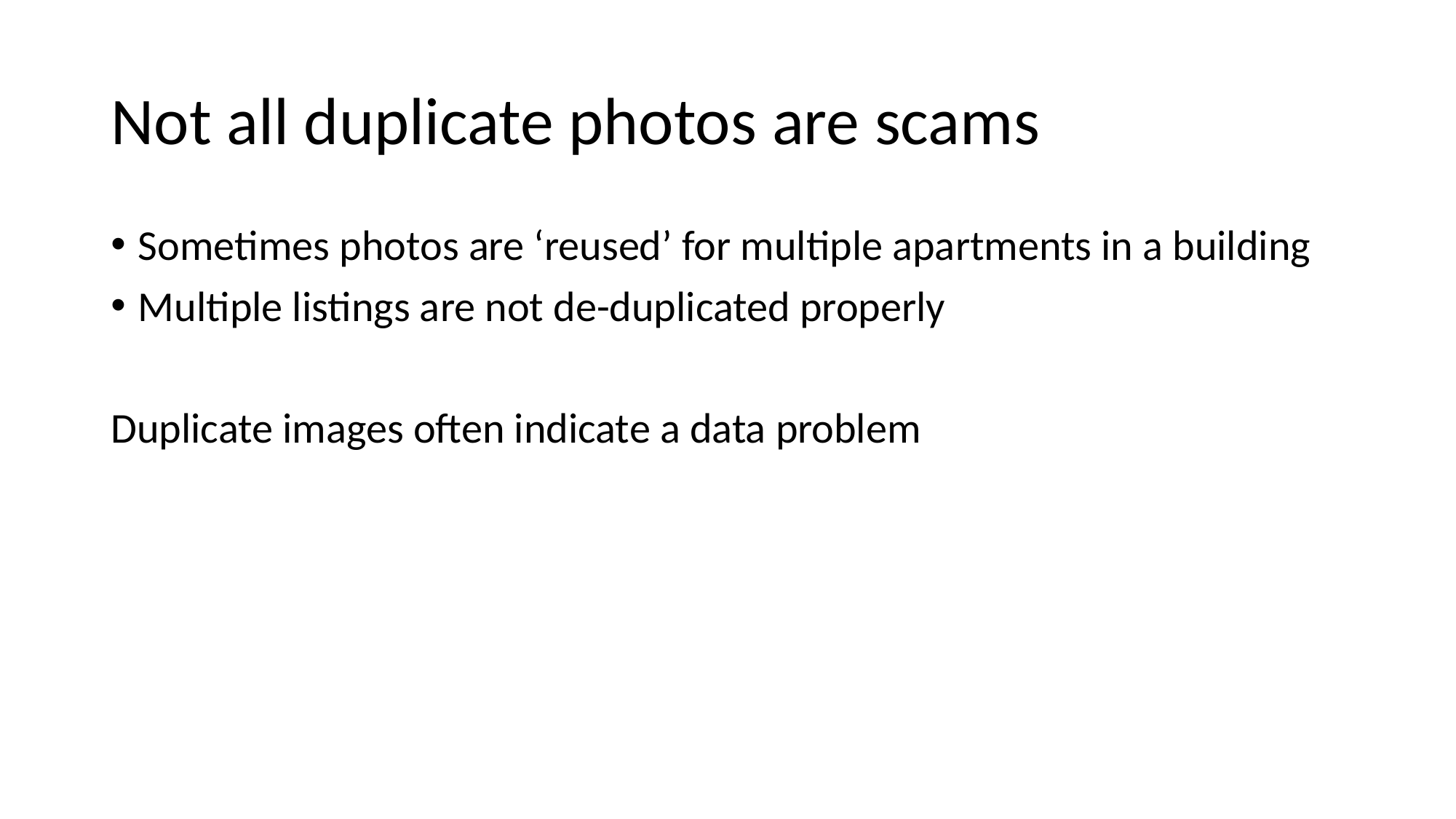

# Not all duplicate photos are scams
Sometimes photos are ‘reused’ for multiple apartments in a building
Multiple listings are not de-duplicated properly

Duplicate images often indicate a data problem